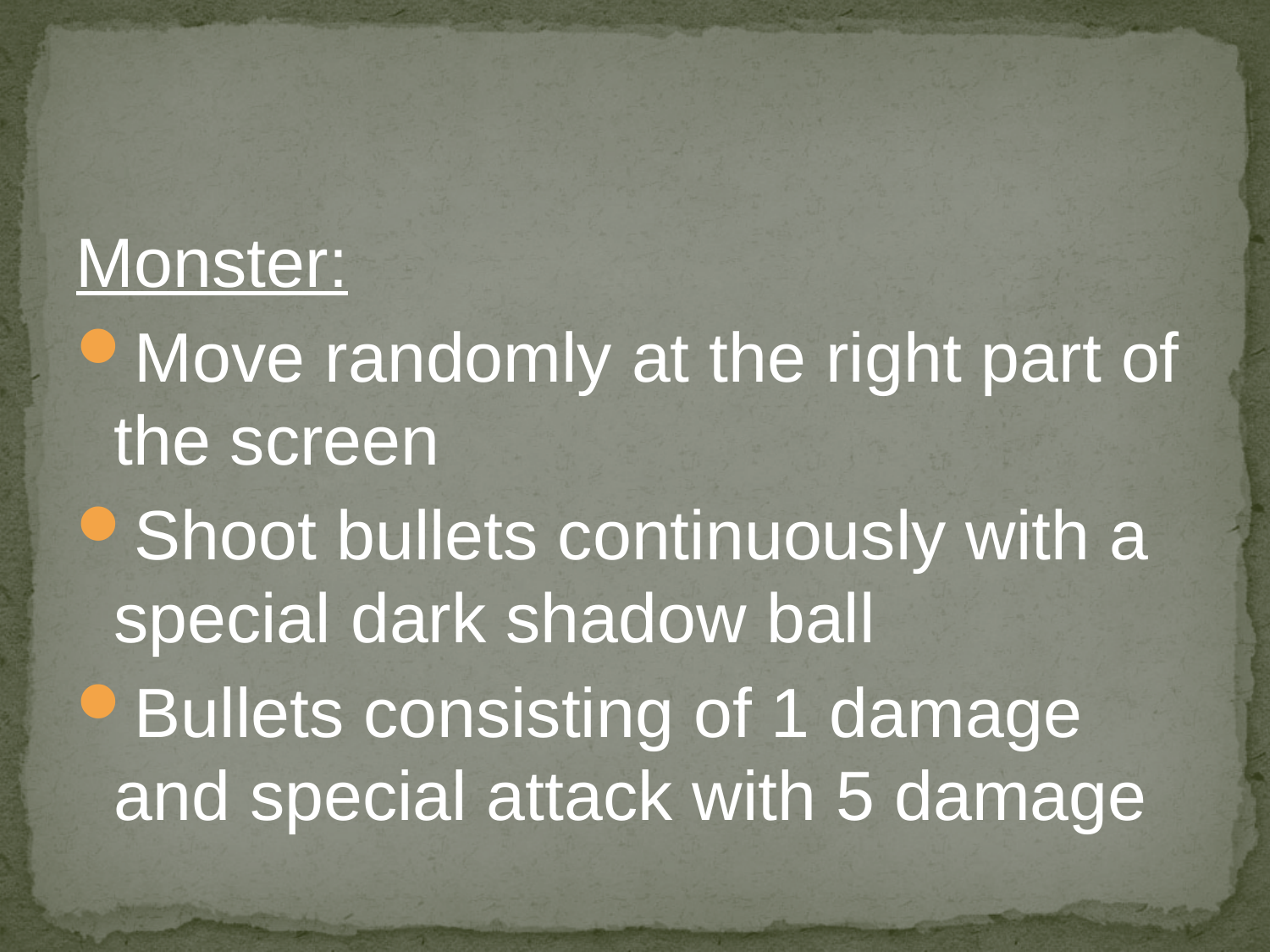

Monster:
Move randomly at the right part of the screen
Shoot bullets continuously with a special dark shadow ball
Bullets consisting of 1 damage and special attack with 5 damage